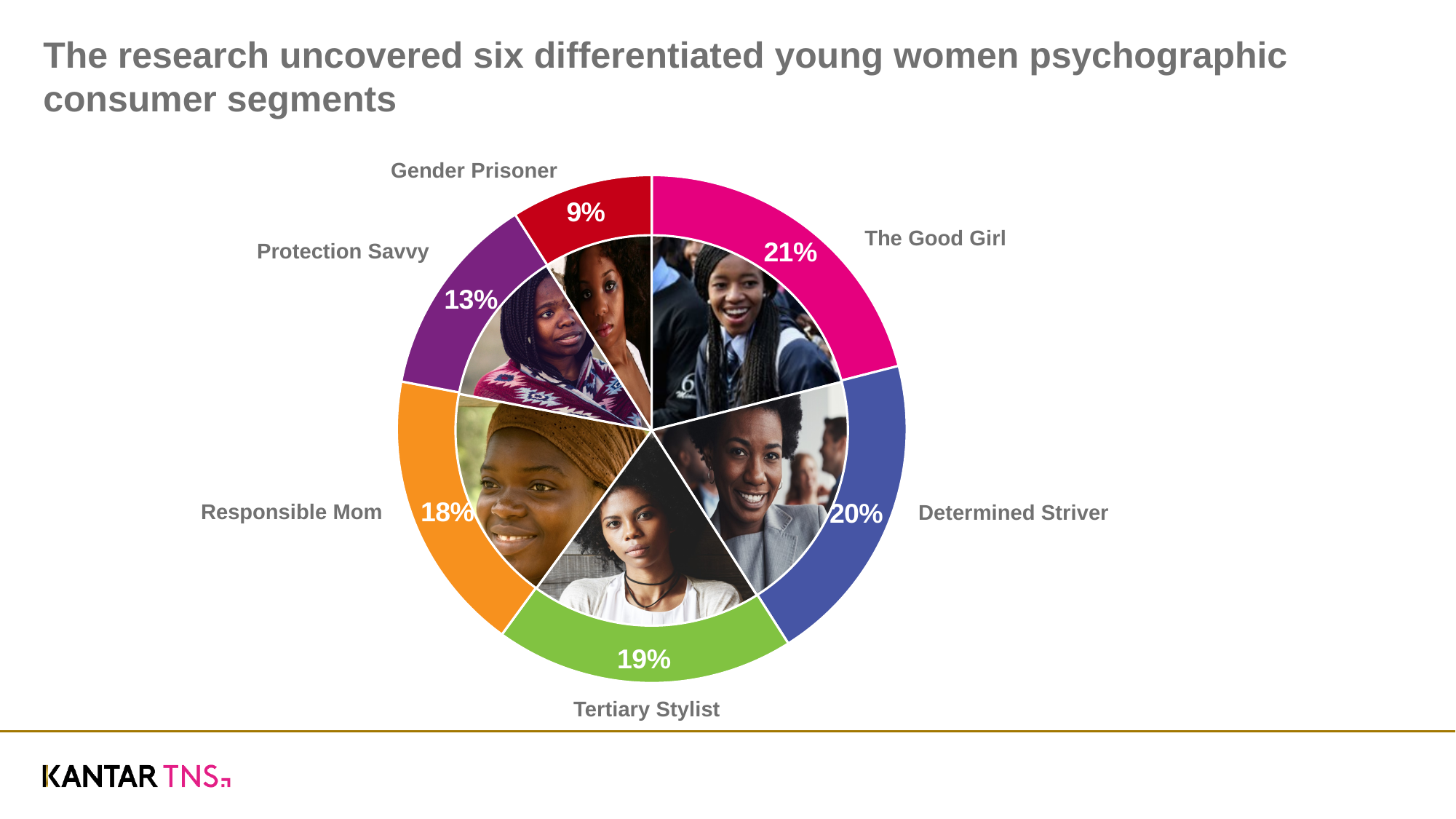

# The research uncovered six differentiated young women psychographic consumer segments
Gender Prisoner

### Chart

| Category | Column1 |
|---|---|
| The Good Girl | 21.0 |
| Determined Striver | 20.0 |
| Diligently Chic | 19.0 |
| Responsible Mother | 18.0 |
| Protection Savvy | 13.0 |
| Gender Prisoner | 9.0 |
The Good Girl
Protection Savvy

### Chart

| Category | Column1 |
|---|---|
| The Good Girl | 21.0 |
| Determined Striver | 20.0 |
| Diligently Chic | 19.0 |
| Responsible Mother | 18.0 |
| Protection Savvy | 13.0 |
| Gender Prisoner | 9.0 |
Responsible Mom
Determined Striver
Tertiary Stylist